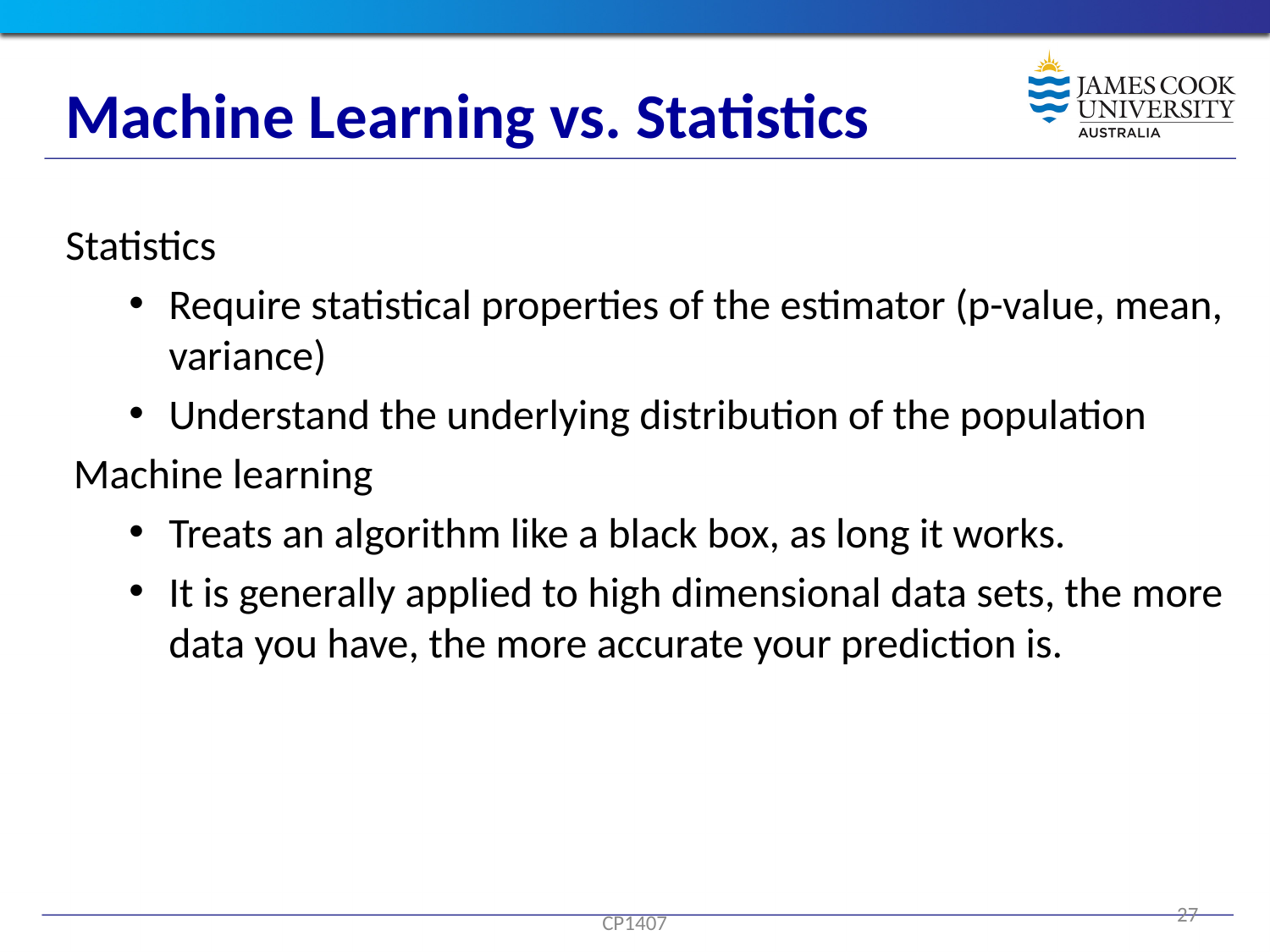

# Machine Learning vs. Statistics
Statistics
Require statistical properties of the estimator (p-value, mean, variance)
Understand the underlying distribution of the population
Machine learning
Treats an algorithm like a black box, as long it works.
It is generally applied to high dimensional data sets, the more data you have, the more accurate your prediction is.

27
CP1407